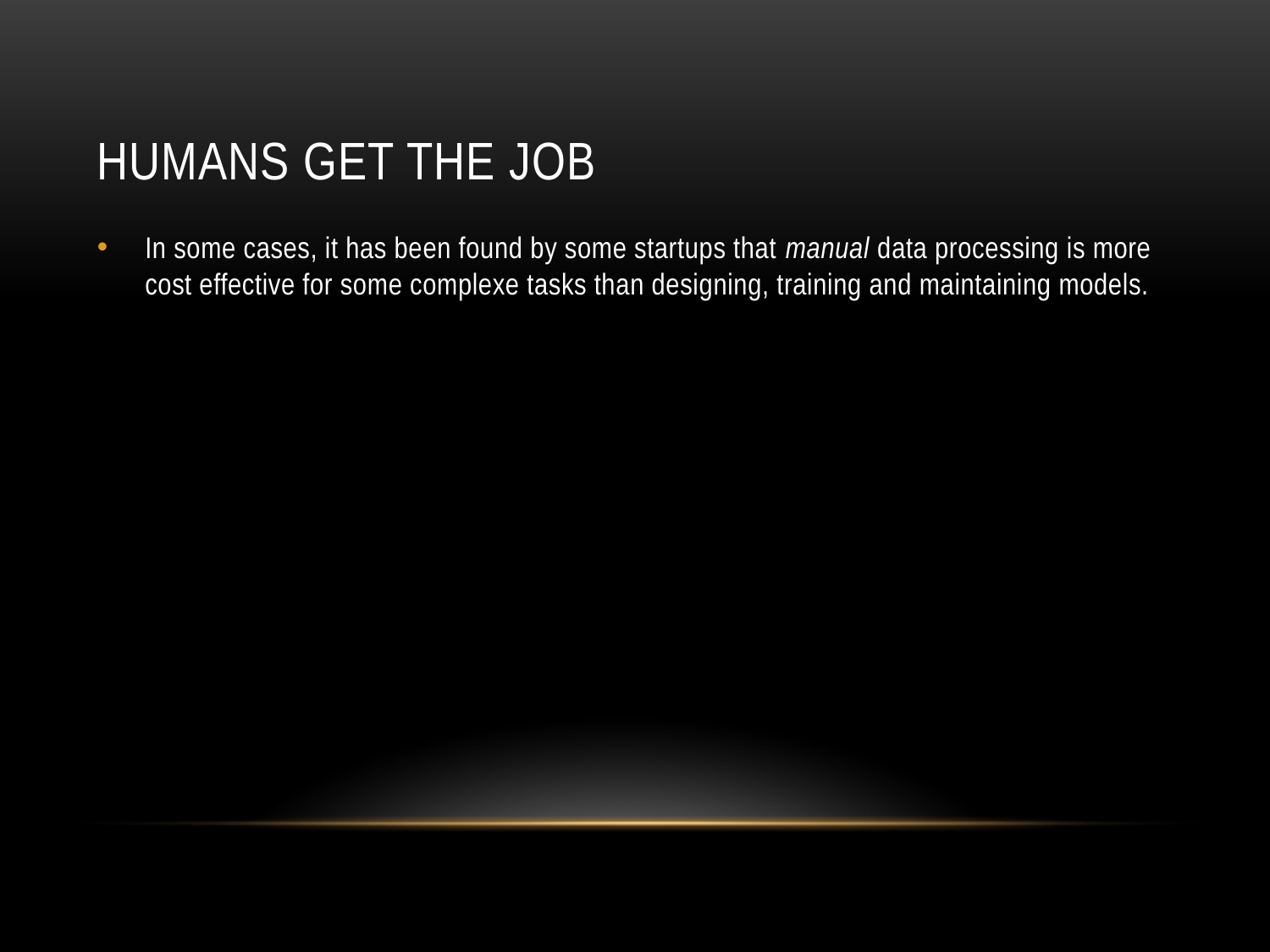

# Humans get the job
In some cases, it has been found by some startups that manual data processing is more cost effective for some complexe tasks than designing, training and maintaining models.